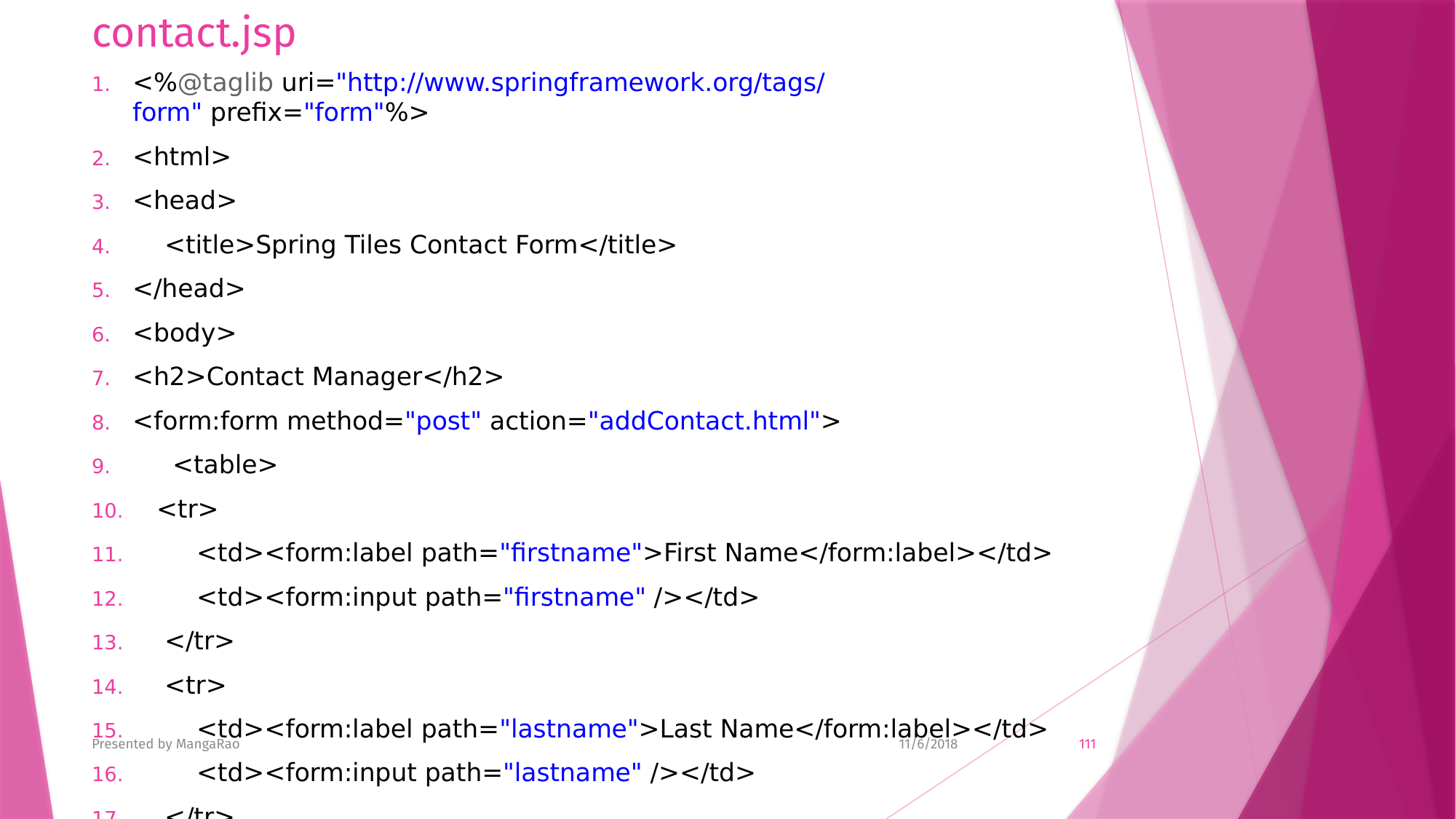

# contact.jsp
<%@taglib uri="http://www.springframework.org/tags/form" prefix="form"%>
<html>
<head>
    <title>Spring Tiles Contact Form</title>
</head>
<body>
<h2>Contact Manager</h2>
<form:form method="post" action="addContact.html">
     <table>
   <tr>
        <td><form:label path="firstname">First Name</form:label></td>
        <td><form:input path="firstname" /></td>
    </tr>
    <tr>
        <td><form:label path="lastname">Last Name</form:label></td>
        <td><form:input path="lastname" /></td>
    </tr>

Presented by MangaRao
11/6/2018
111